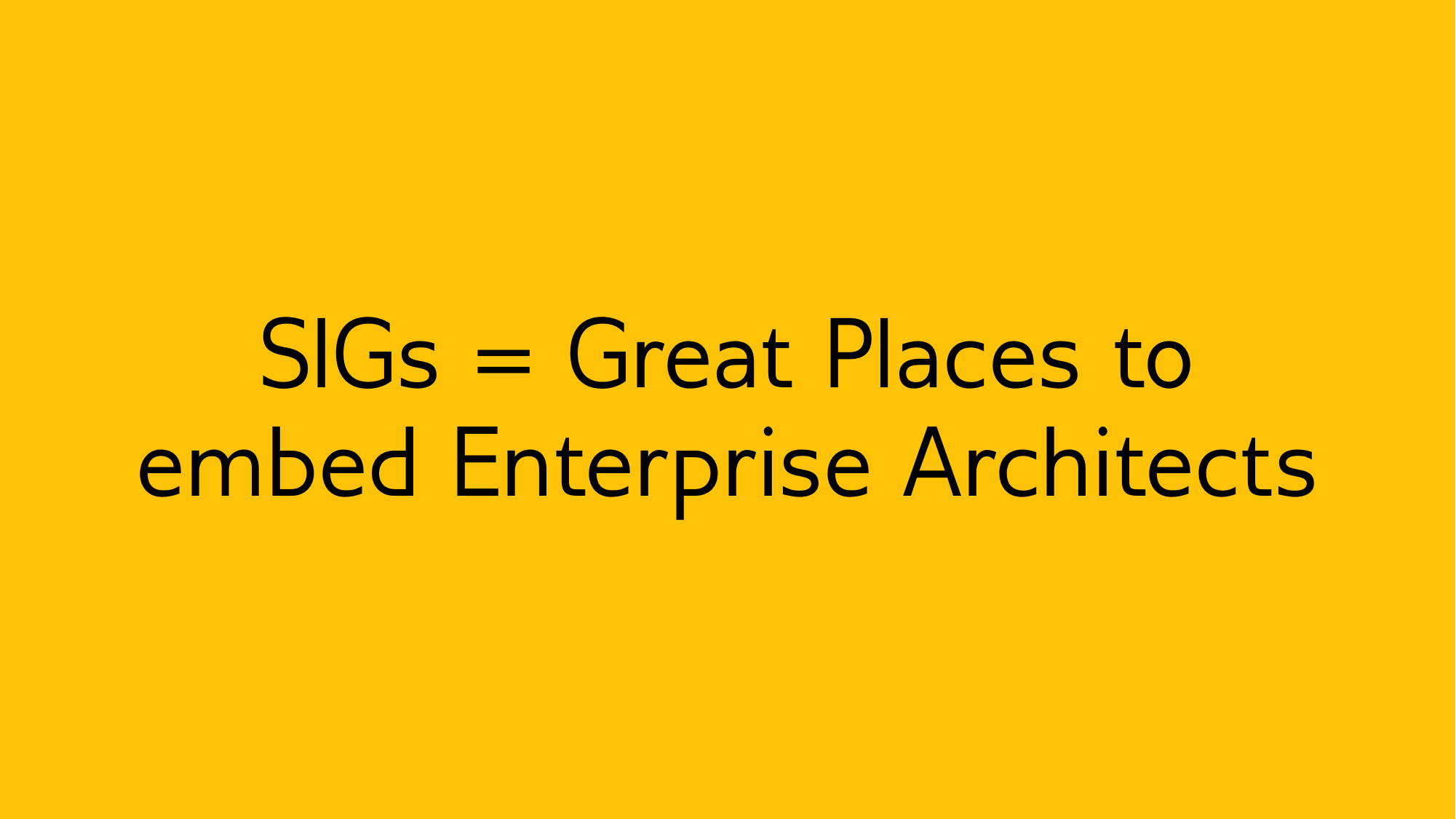

# SIGs = Great Places to embed Enterprise Architects